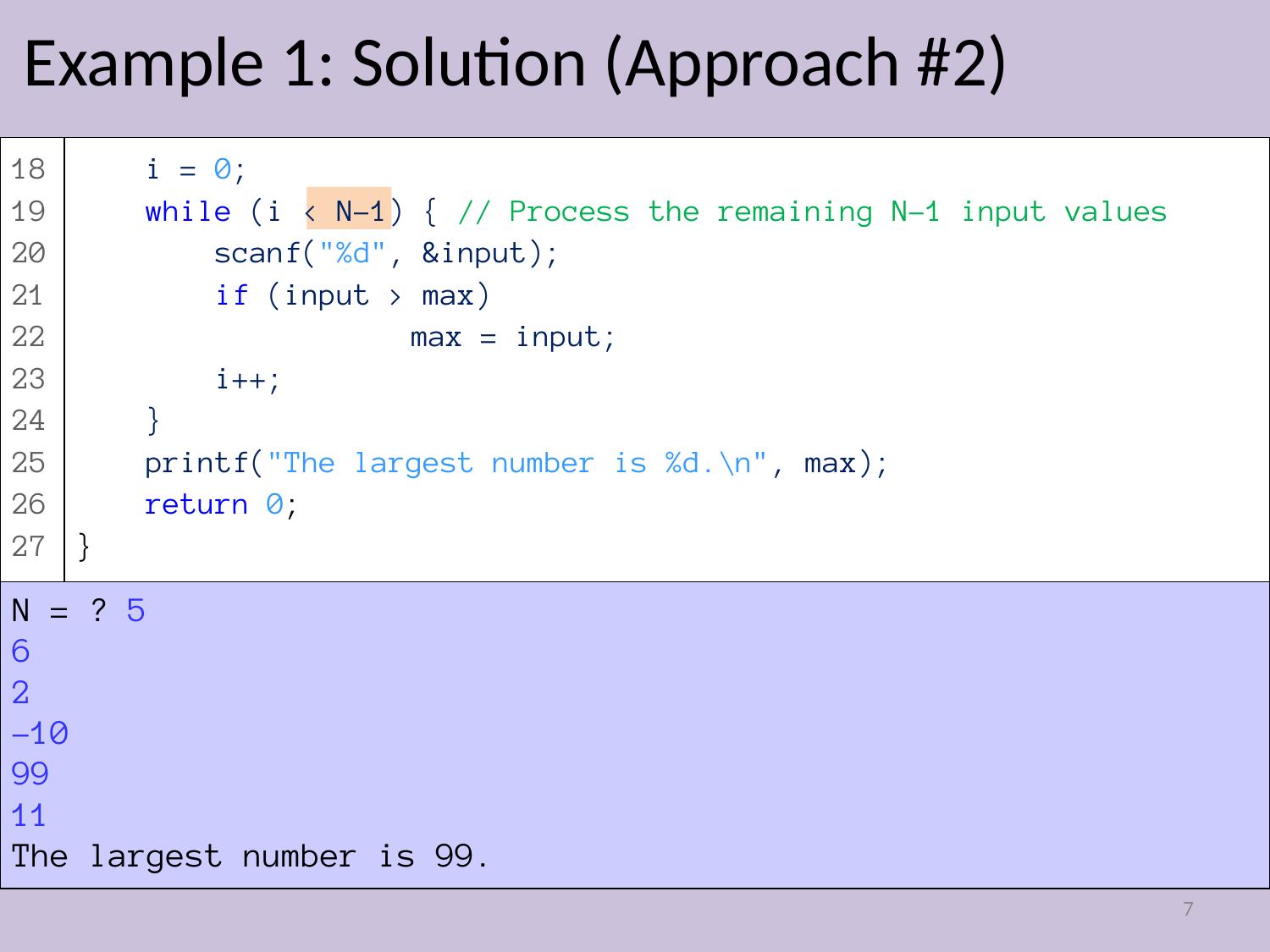

# Example 1: Solution (Approach #2)
18
19
20
21
22
23
24
25
26
27
    i = 0;
    while (i < N-1) { // Process the remaining N-1 input values
        scanf("%d", &input);
        if (input > max)
	            max = input;
        i++;
    }
    printf("The largest number is %d.\n", max);
    return 0;
}

N = ? 5
6
2
-10
99
11
The largest number is 99.
7